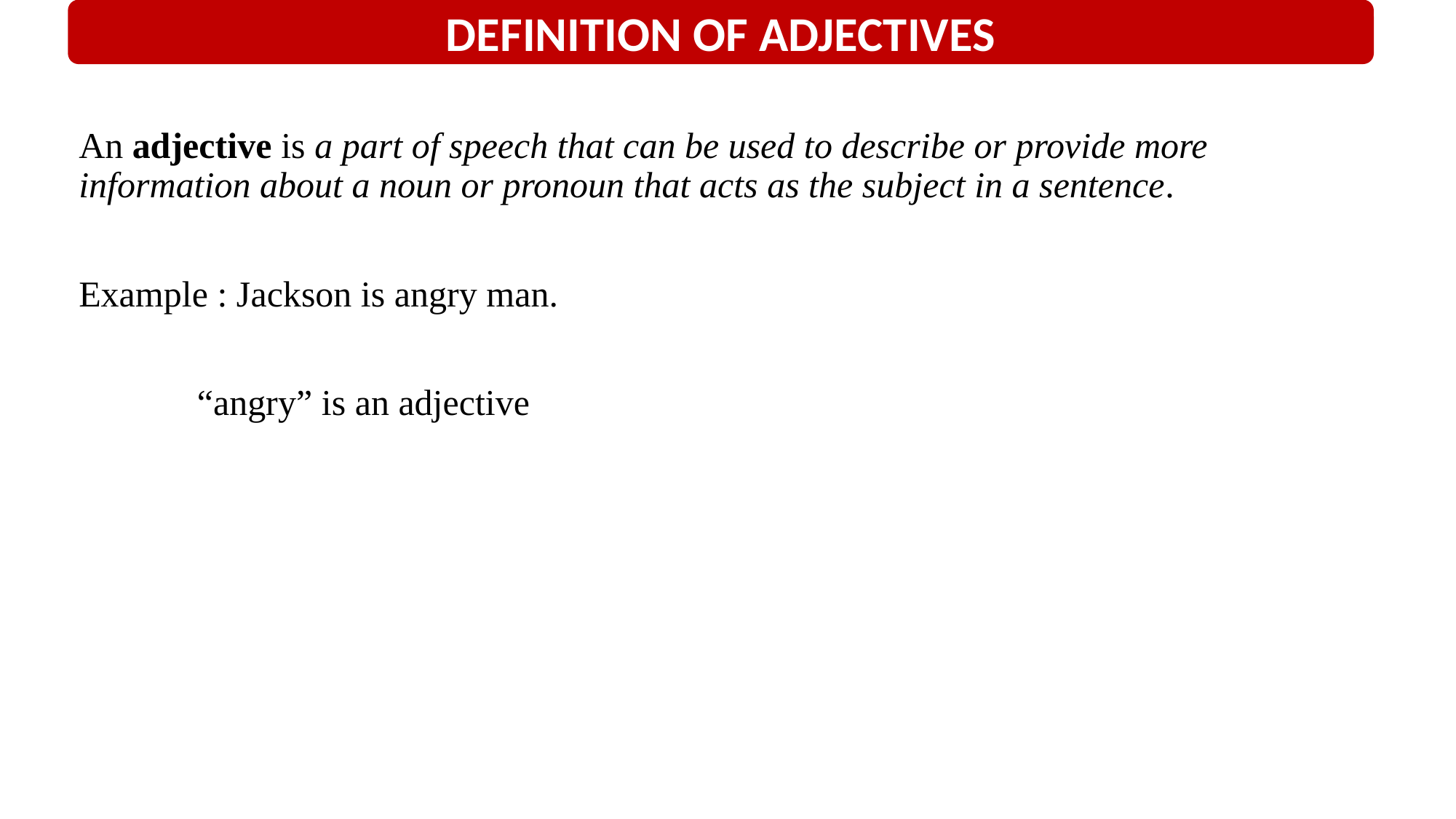

DEFINITION OF ADJECTIVES
An adjective is a part of speech that can be used to describe or provide more information about a noun or pronoun that acts as the subject in a sentence.

Example : Jackson is angry man.

	 “angry” is an adjective